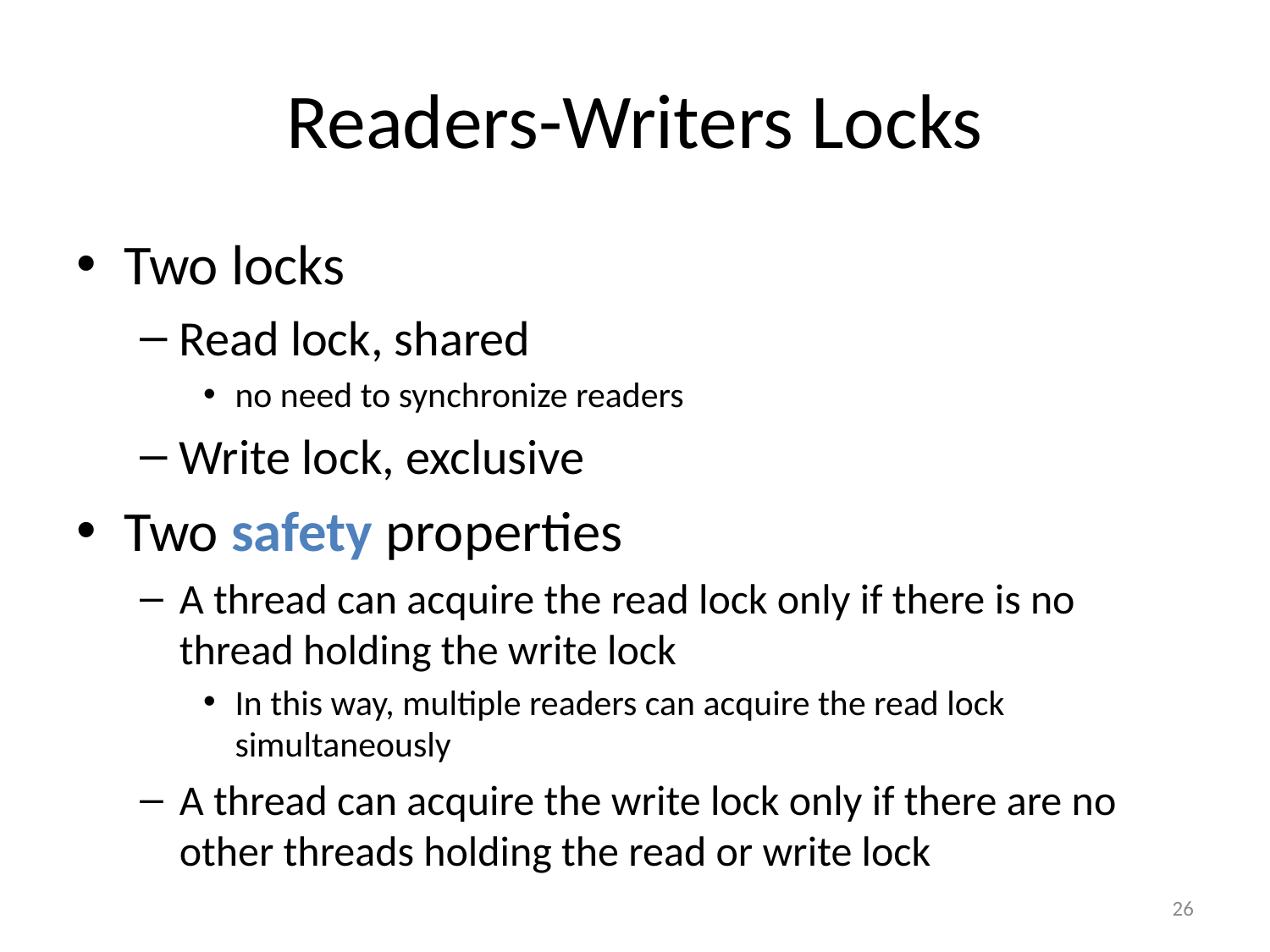

# Readers-Writers Locks
Two locks
Read lock, shared
no need to synchronize readers
Write lock, exclusive
Two safety properties
A thread can acquire the read lock only if there is no thread holding the write lock
In this way, multiple readers can acquire the read lock simultaneously
A thread can acquire the write lock only if there are no other threads holding the read or write lock
26